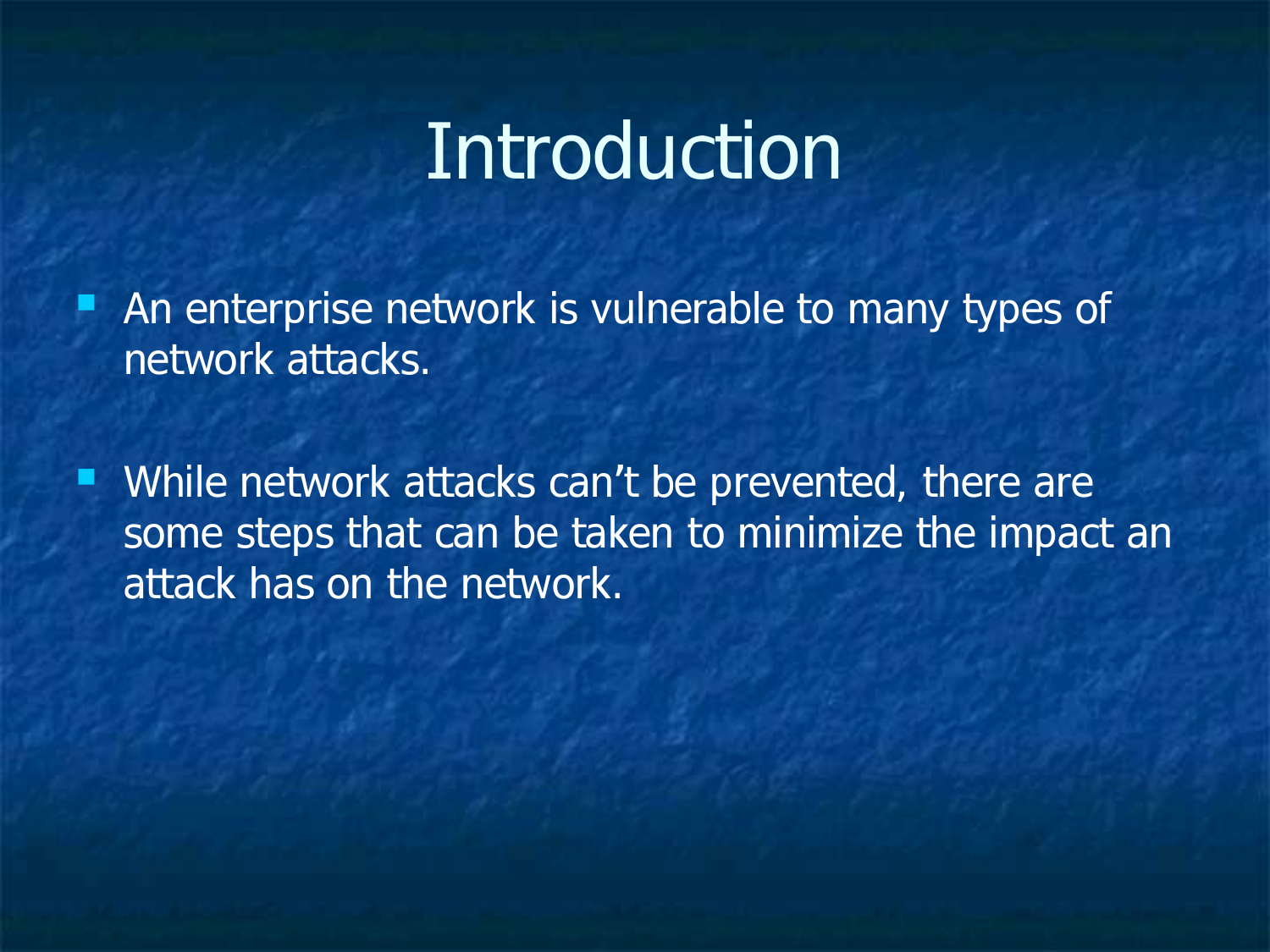

Introduction
An enterprise network is vulnerable to many types of network attacks.

While network attacks can’t be prevented, there are some steps that can be taken to minimize the impact an attack has on the network.